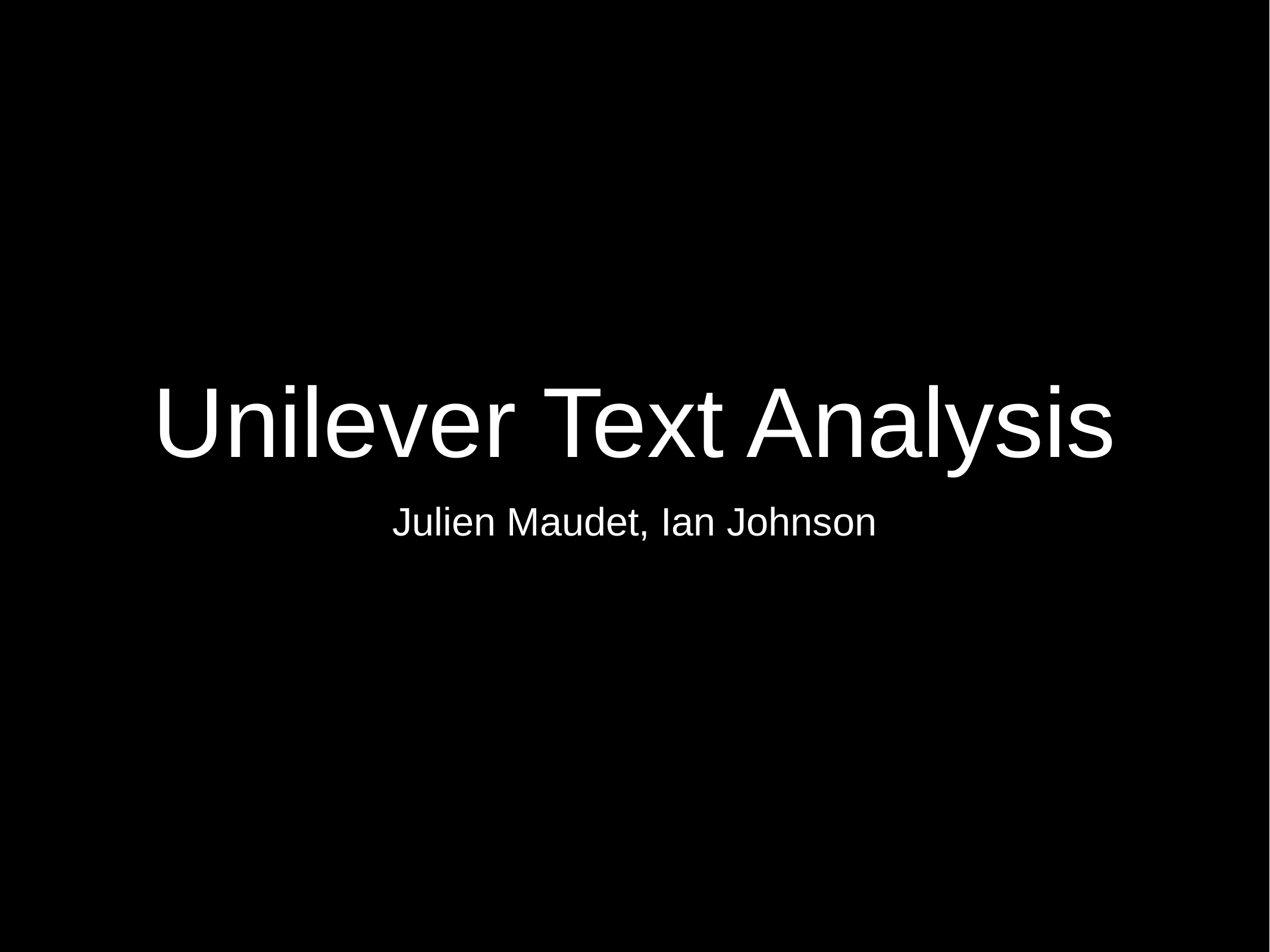

# Unilever Text Analysis
Julien Maudet, Ian Johnson